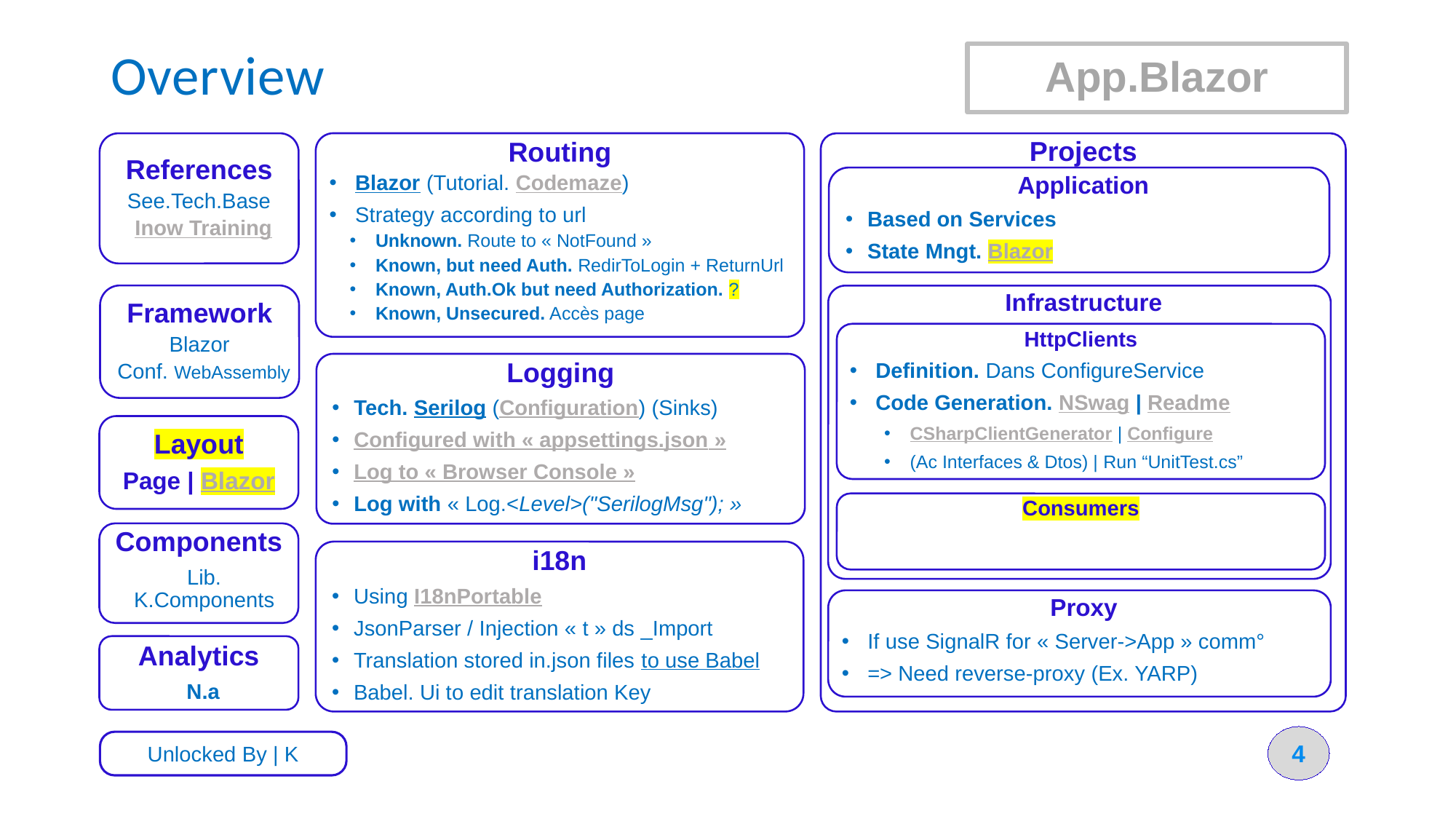

# Overview
App.Blazor
References
See.Tech.Base
Inow Training
Routing
Blazor (Tutorial. Codemaze)
Strategy according to url
Unknown. Route to « NotFound »
Known, but need Auth. RedirToLogin + ReturnUrl
Known, Auth.Ok but need Authorization. ?
Known, Unsecured. Accès page
Projects
Application
Based on Services
State Mngt. Blazor
Framework
Blazor
Conf. WebAssembly
Infrastructure

HttpClients
Definition. Dans ConfigureService
Code Generation. NSwag | Readme
CSharpClientGenerator | Configure
(Ac Interfaces & Dtos) | Run “UnitTest.cs”
Logging
Tech. Serilog (Configuration) (Sinks)
Configured with « appsettings.json »
Log to « Browser Console »
Log with « Log.<Level>("SerilogMsg"); »
Layout
Page | Blazor
Consumers
Components
Lib. K.Components
i18n
Using I18nPortable
JsonParser / Injection « t » ds _Import
Translation stored in.json files to use Babel
Babel. Ui to edit translation Key
Proxy
If use SignalR for « Server->App » comm°
=> Need reverse-proxy (Ex. YARP)

Analytics
N.a
4
Unlocked By | K